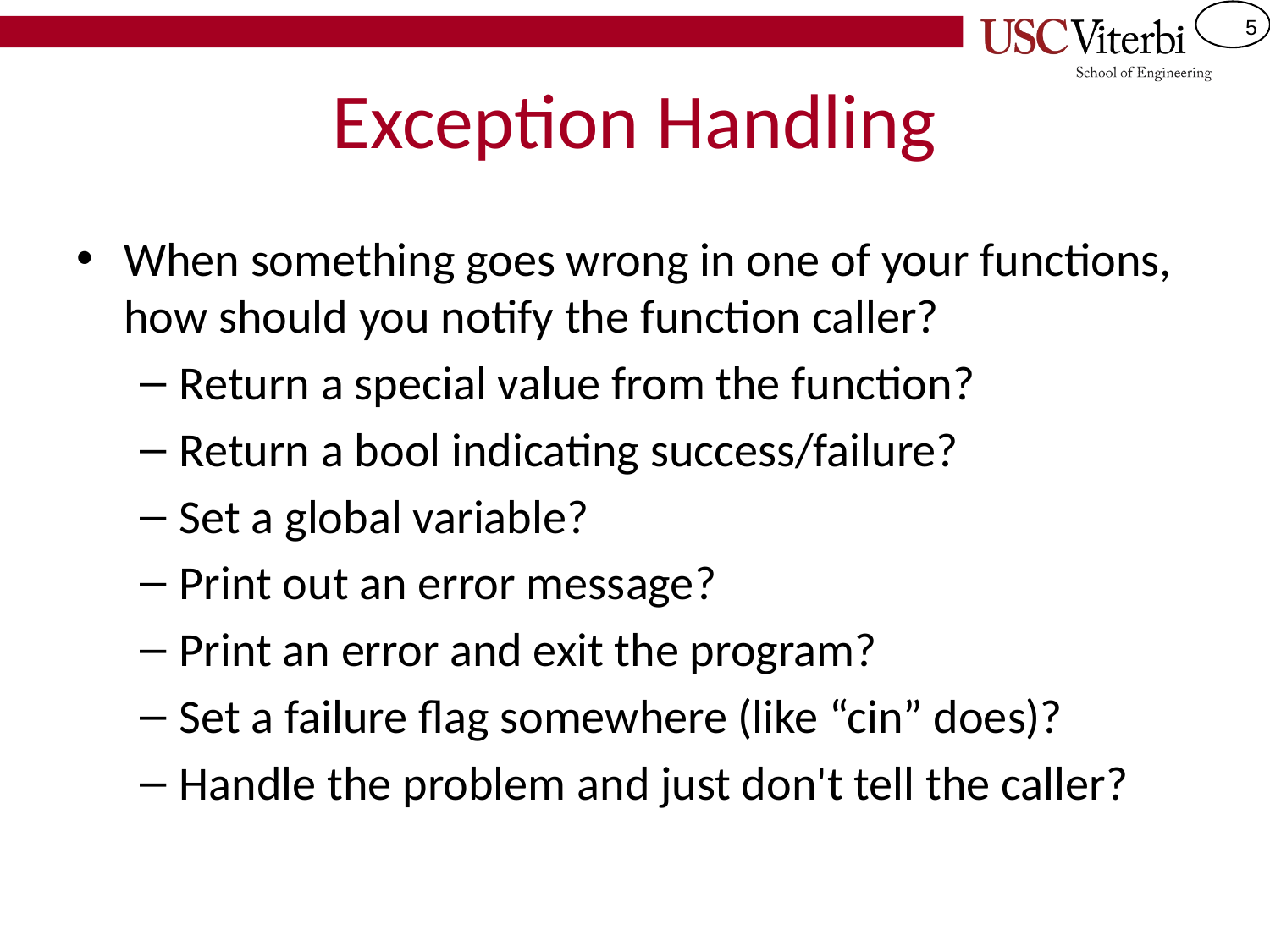

# Exception Handling
When something goes wrong in one of your functions, how should you notify the function caller?
Return a special value from the function?
Return a bool indicating success/failure?
Set a global variable?
Print out an error message?
Print an error and exit the program?
Set a failure flag somewhere (like “cin” does)?
Handle the problem and just don't tell the caller?